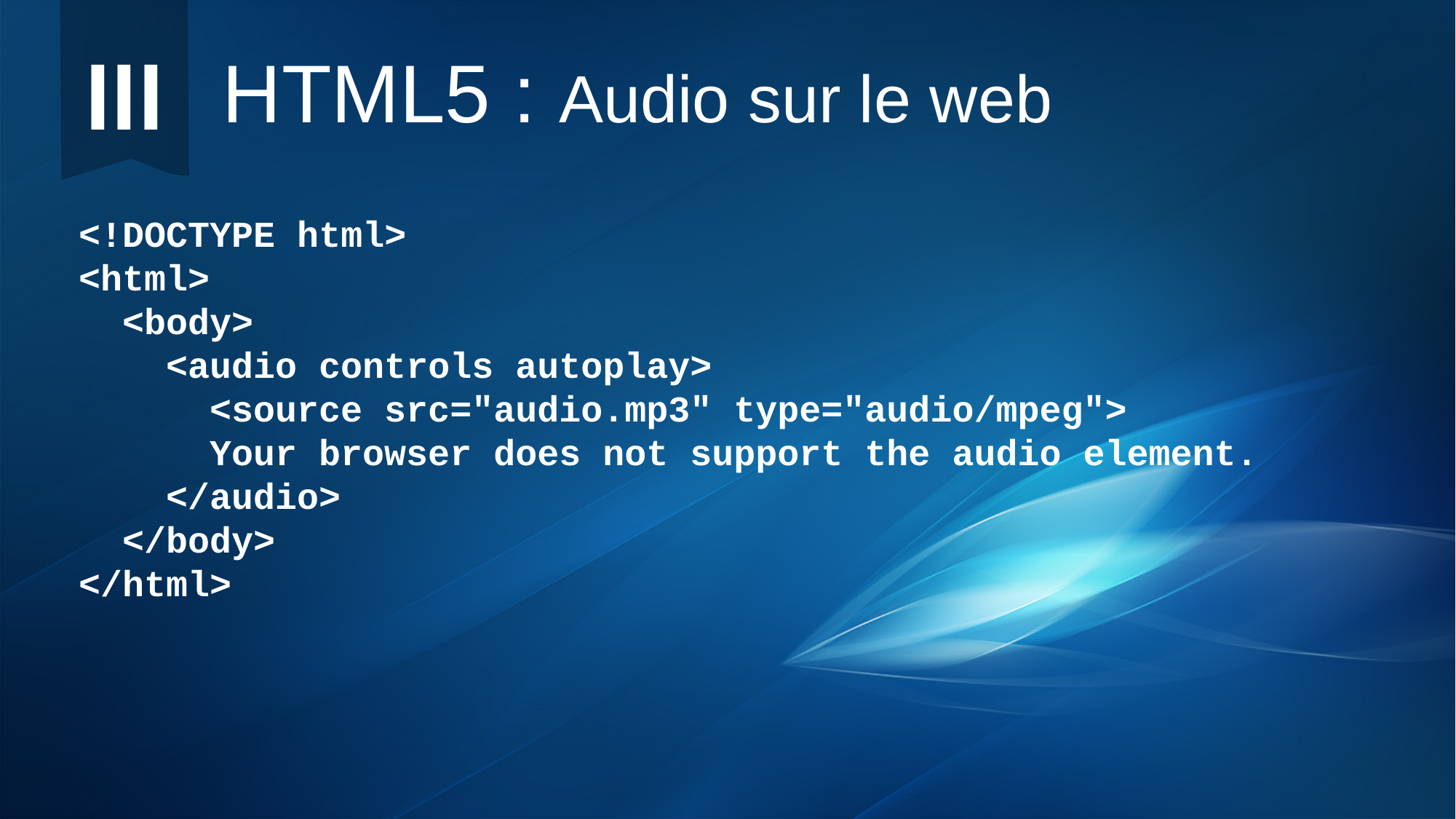

III
 HTML5 : Audio sur le web
 <!DOCTYPE html>
 <html>
   <body>
     <audio controls autoplay>
   	  <source src="audio.mp3" type="audio/mpeg">
       Your browser does not support the audio element.
     </audio>
   </body>
 </html>